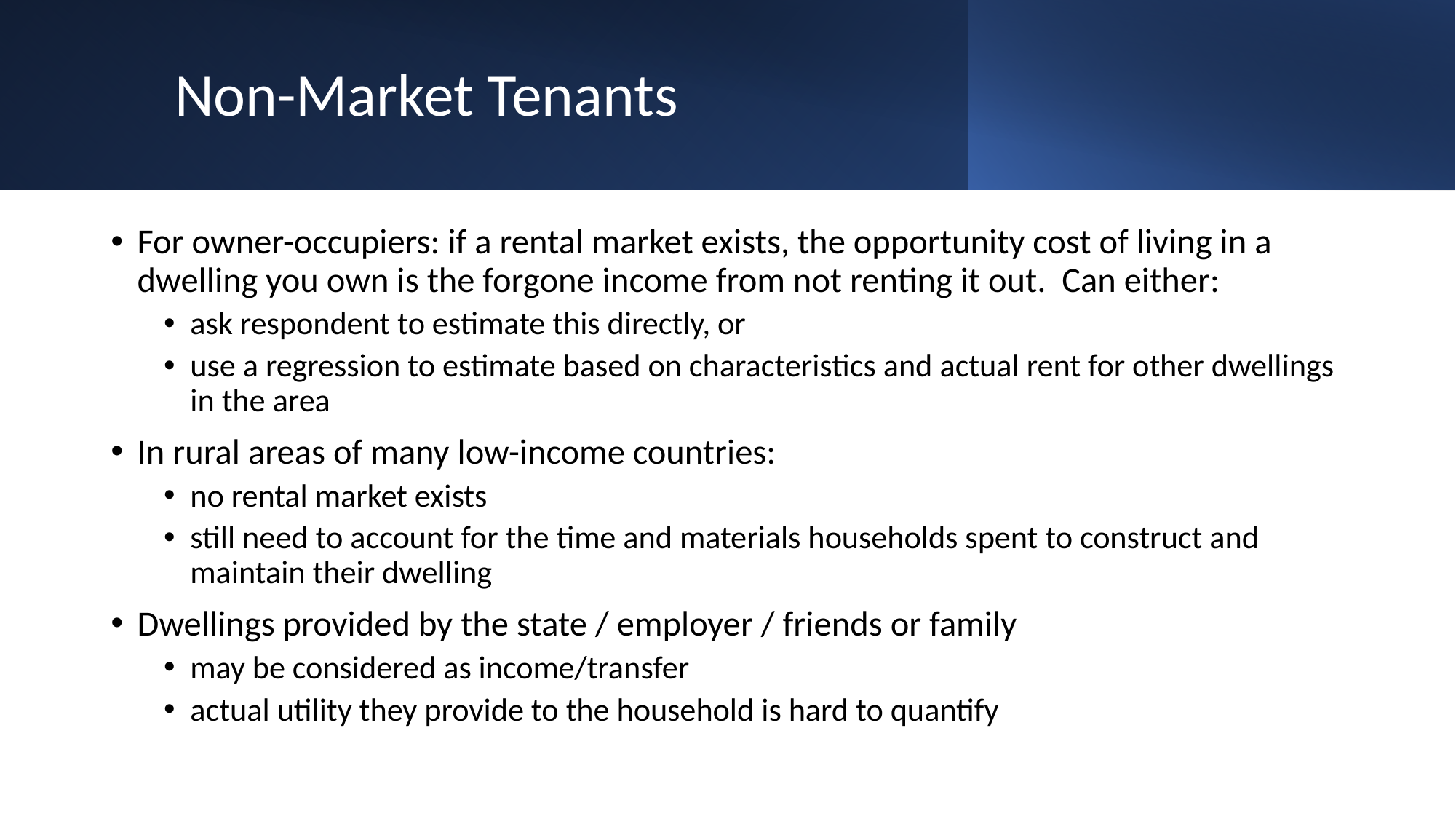

# Non-Market Tenants
For owner-occupiers: if a rental market exists, the opportunity cost of living in a dwelling you own is the forgone income from not renting it out.  Can either:
ask respondent to estimate this directly, or
use a regression to estimate based on characteristics and actual rent for other dwellings in the area
In rural areas of many low-income countries:
no rental market exists
still need to account for the time and materials households spent to construct and maintain their dwelling
Dwellings provided by the state / employer / friends or family
may be considered as income/transfer
actual utility they provide to the household is hard to quantify